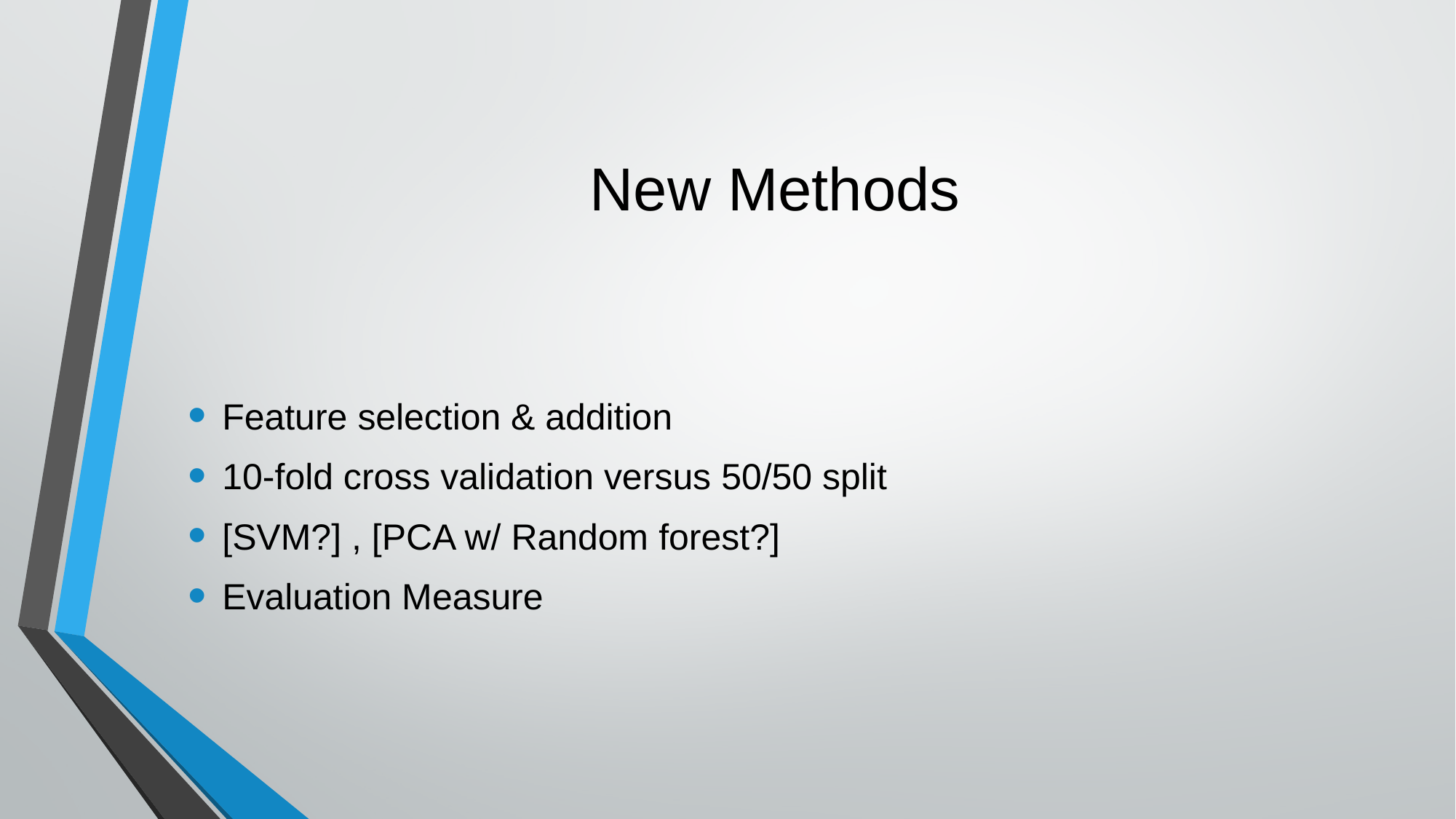

# New Methods
Feature selection & addition
10-fold cross validation versus 50/50 split
[SVM?] , [PCA w/ Random forest?]
Evaluation Measure